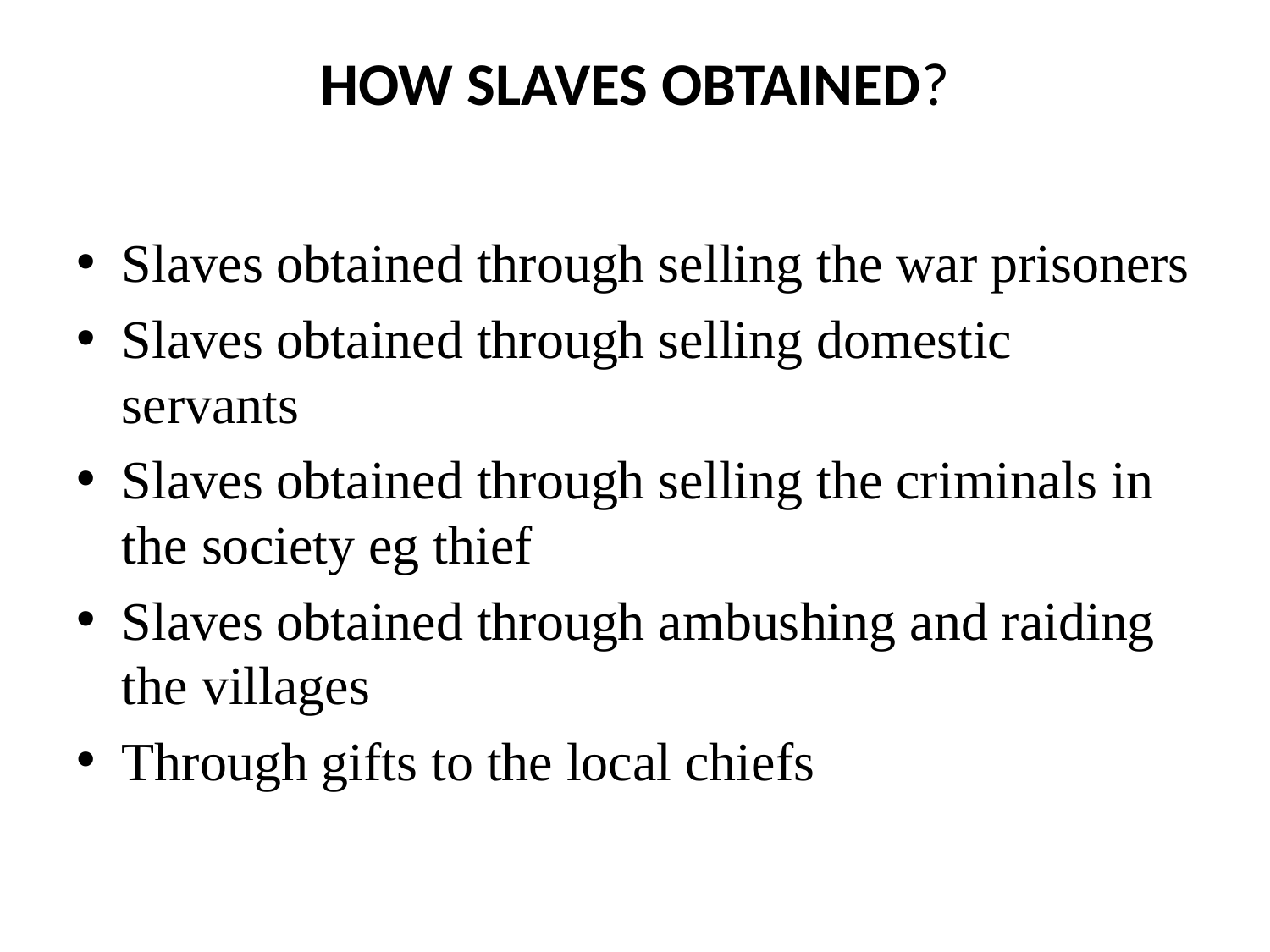

# HOW SLAVES OBTAINED?
Slaves obtained through selling the war prisoners
Slaves obtained through selling domestic servants
Slaves obtained through selling the criminals in the society eg thief
Slaves obtained through ambushing and raiding the villages
Through gifts to the local chiefs